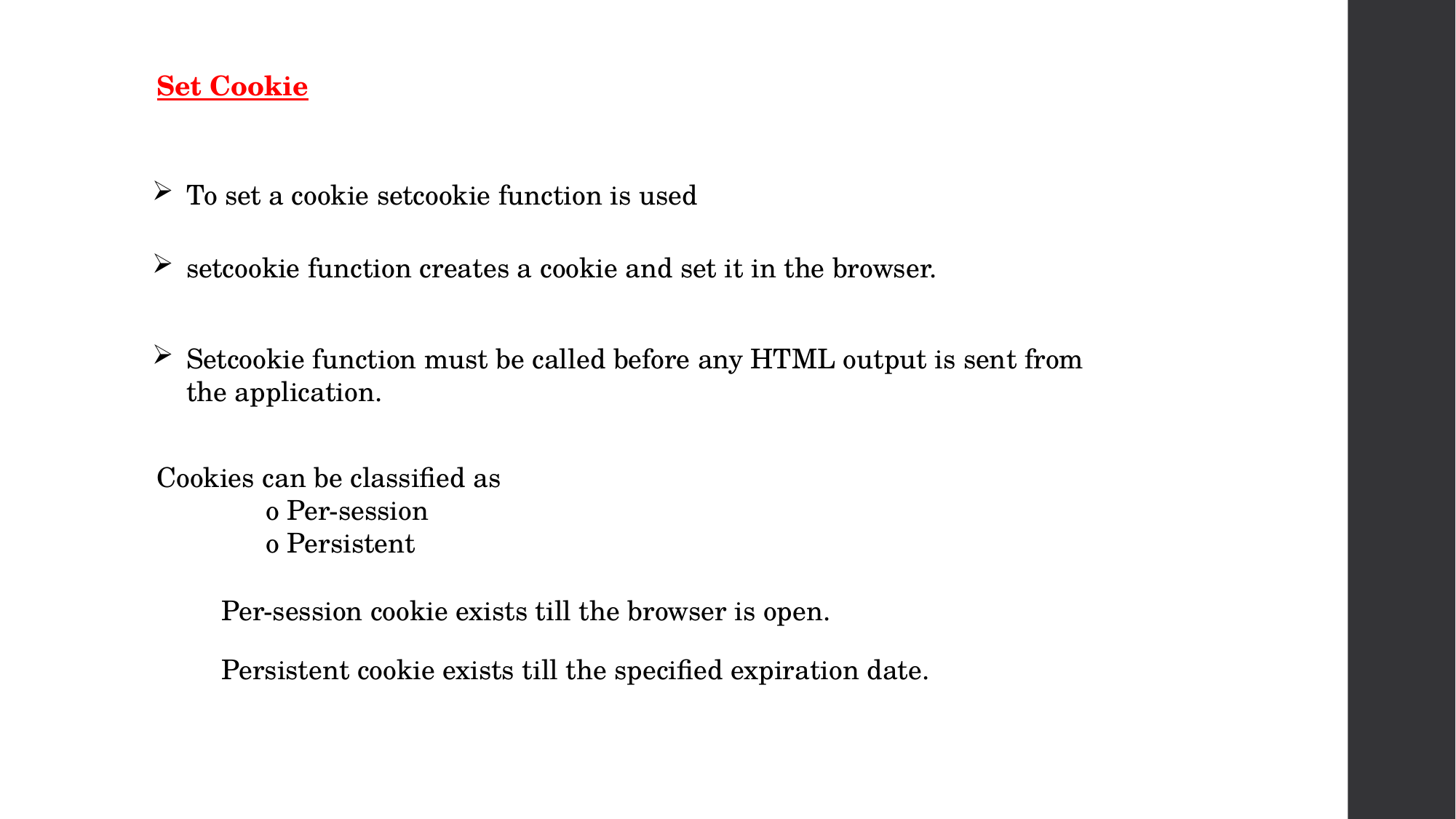

Set Cookie
To set a cookie setcookie function is used
setcookie function creates a cookie and set it in the browser.
Setcookie function must be called before any HTML output is sent from the application.
Cookies can be classified as
	o Per-session
	o Persistent
Per-session cookie exists till the browser is open.
Persistent cookie exists till the specified expiration date.